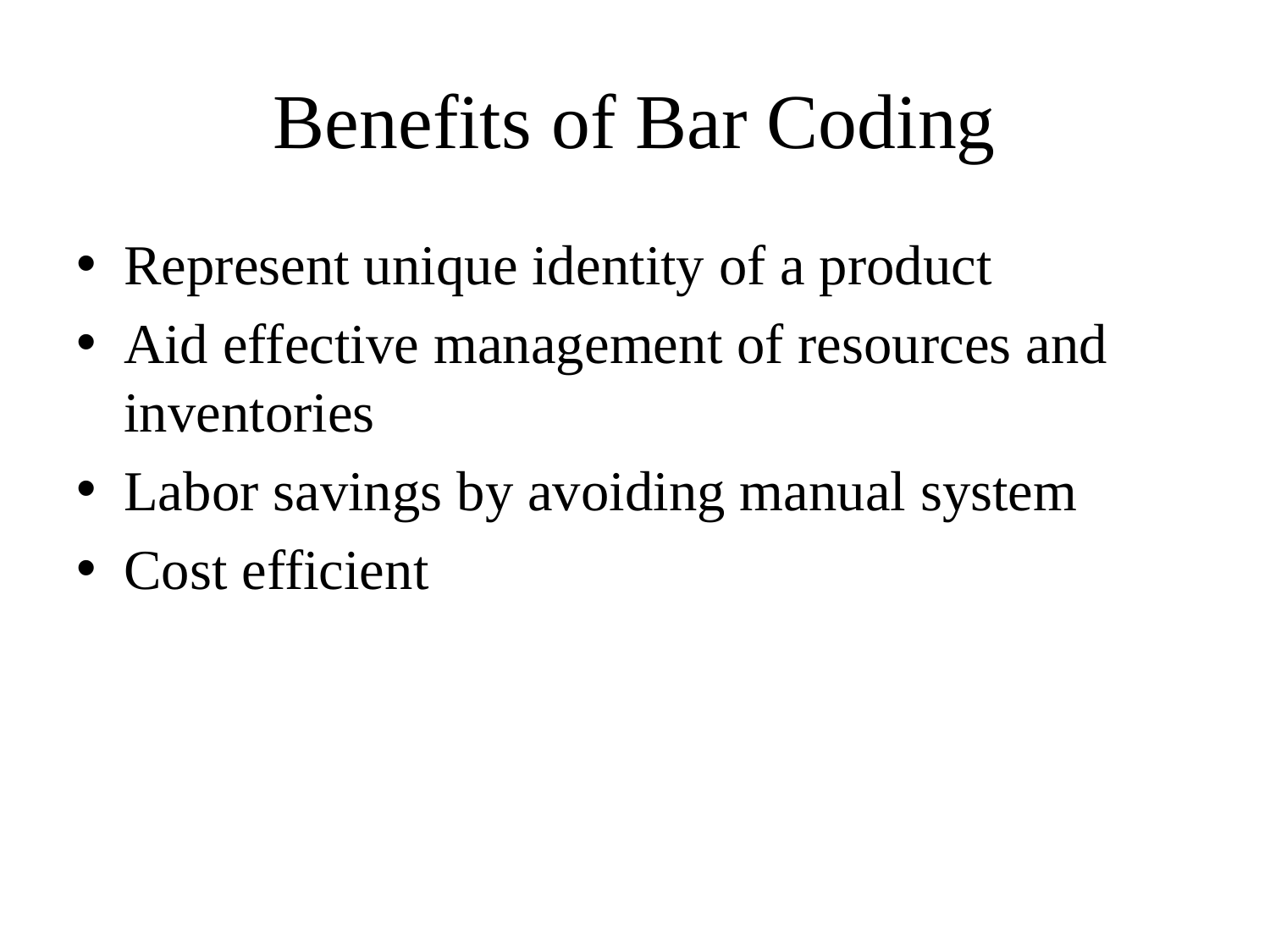

# Benefits of Bar Coding
Represent unique identity of a product
Aid effective management of resources and inventories
Labor savings by avoiding manual system
Cost efficient